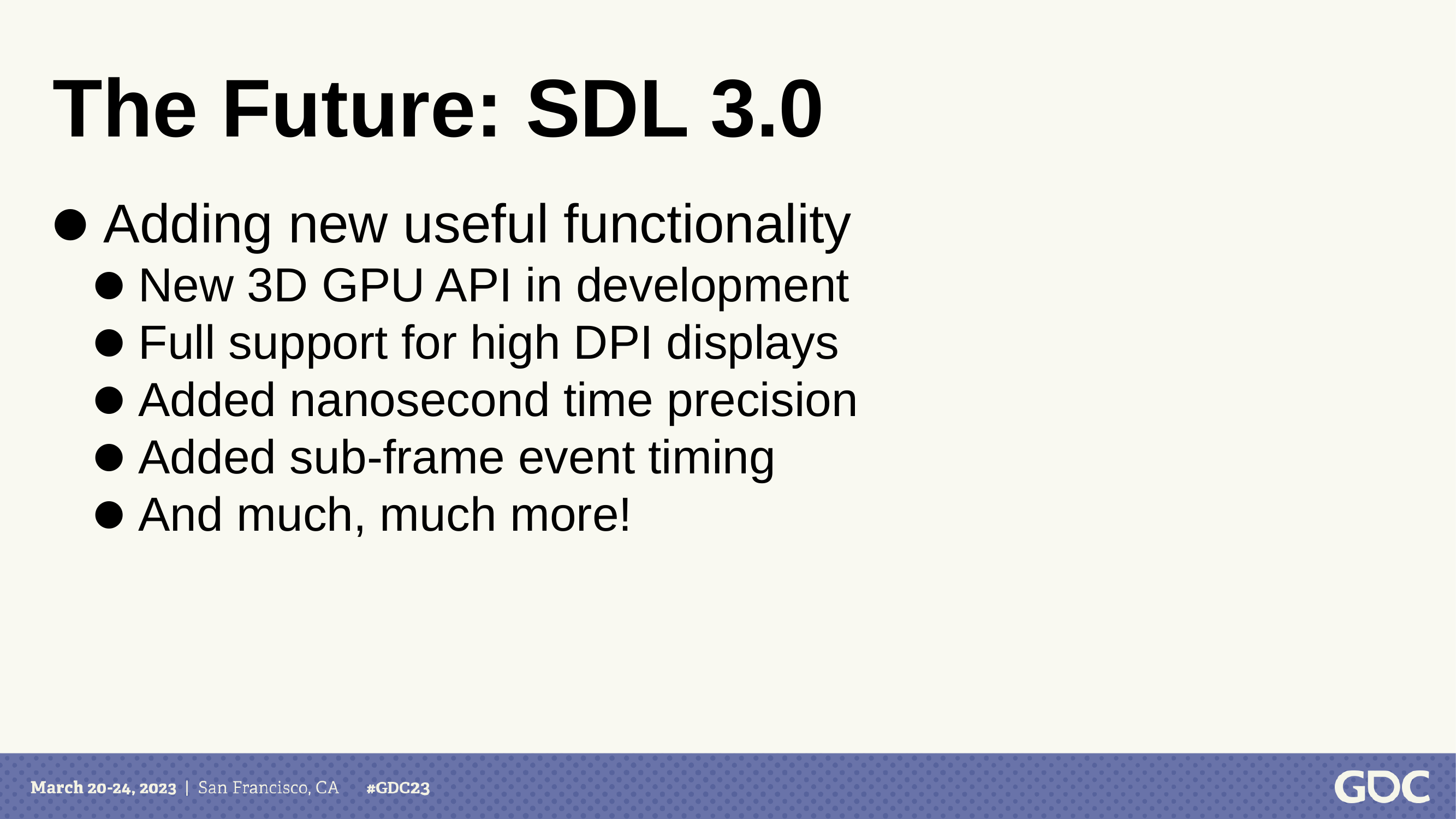

The Future: SDL 3.0
 Adding new useful functionality
New 3D GPU API in development
Full support for high DPI displays
Added nanosecond time precision
Added sub-frame event timing
And much, much more!